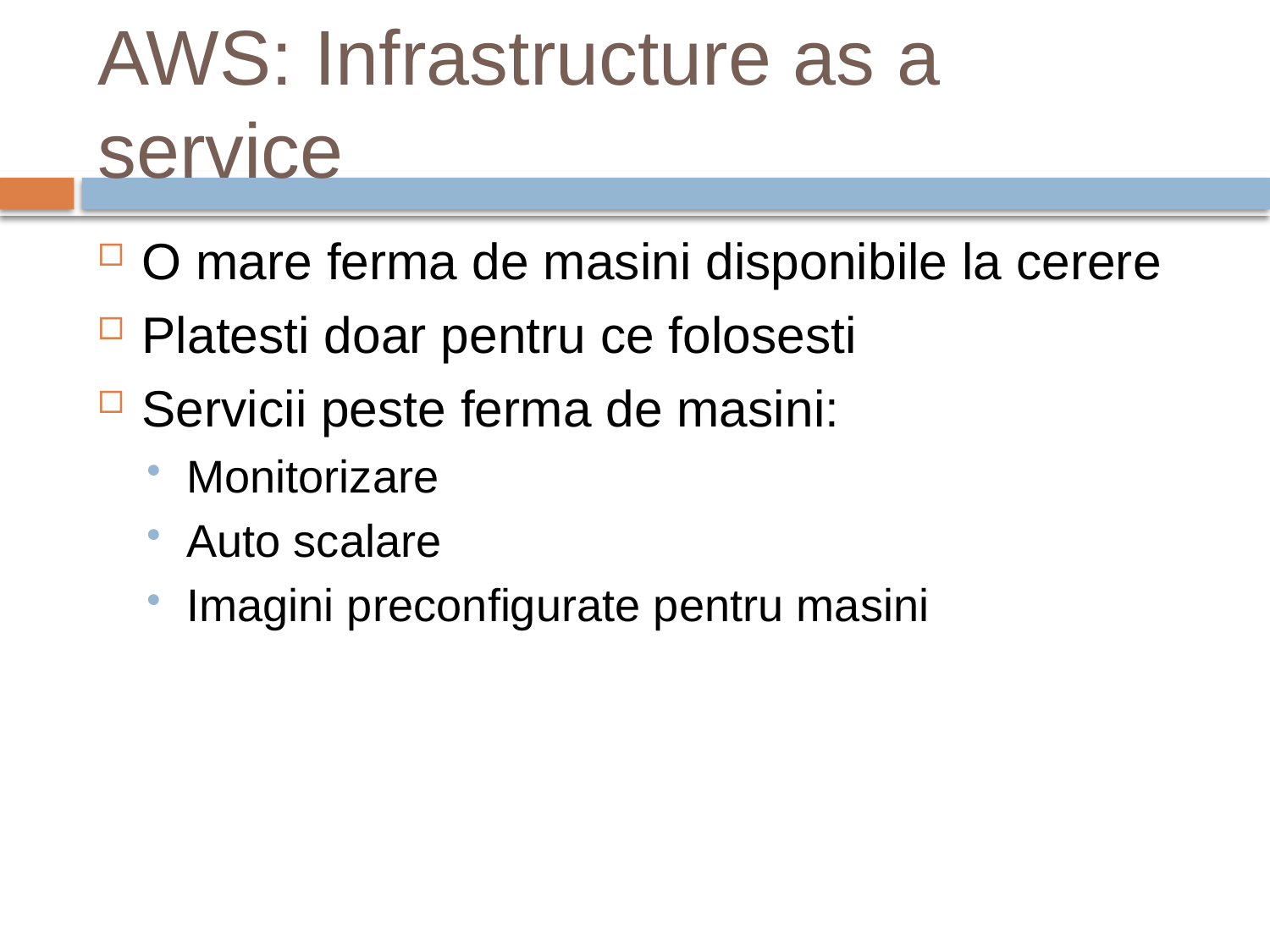

# AWS: Infrastructure as a service
O mare ferma de masini disponibile la cerere
Platesti doar pentru ce folosesti
Servicii peste ferma de masini:
Monitorizare
Auto scalare
Imagini preconfigurate pentru masini